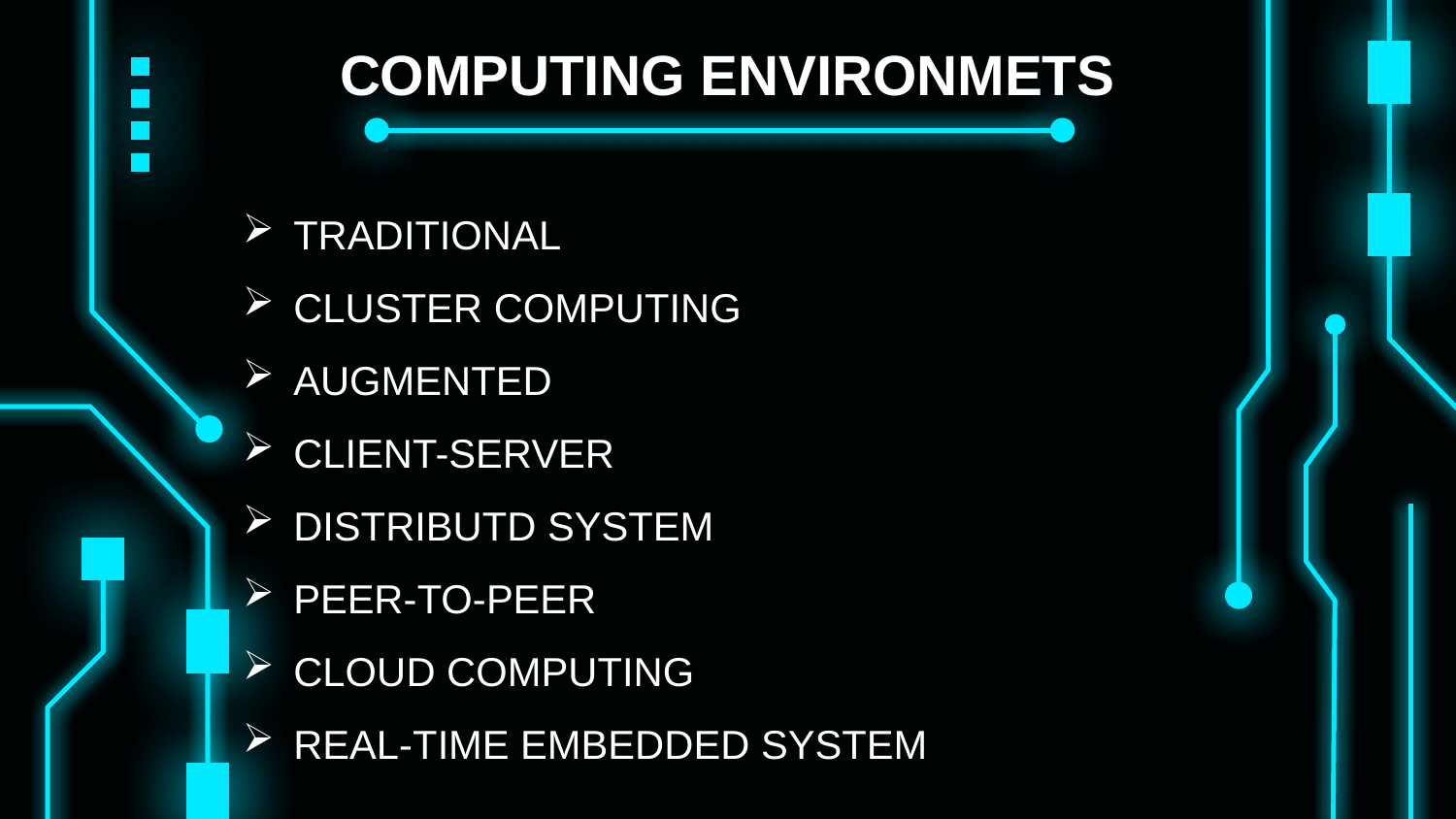

# COMPUTING ENVIRONMETS

TRADITIONAL
CLUSTER COMPUTING
AUGMENTED
CLIENT-SERVER
DISTRIBUTD SYSTEM
PEER-TO-PEER
CLOUD COMPUTING
REAL-TIME EMBEDDED SYSTEM